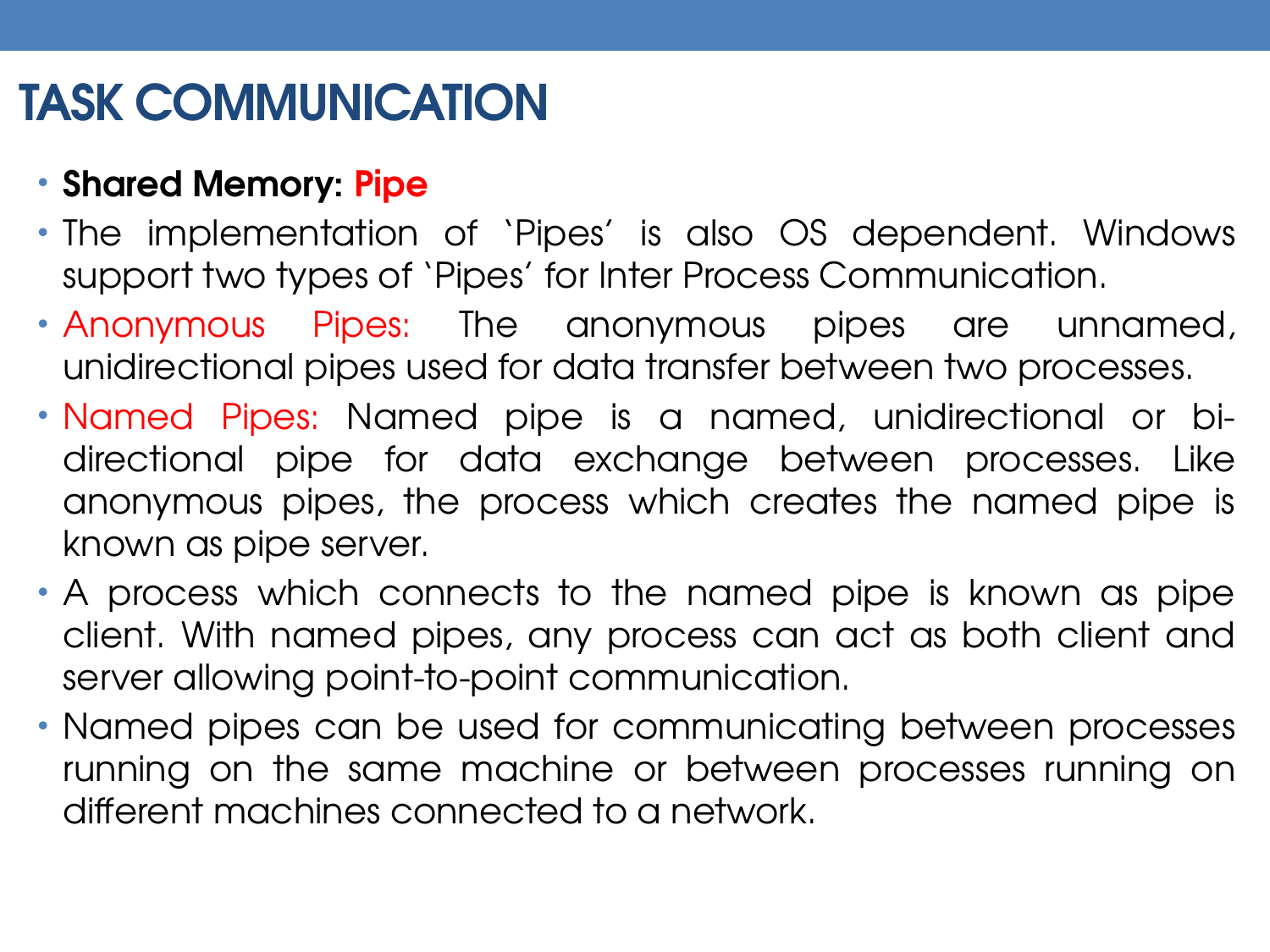

# TASK COMMUNICATION
Shared Memory: Pipe
The implementation of ‘Pipes’ is also OS dependent. Windows support two types of ‘Pipes’ for Inter Process Communication.
Anonymous Pipes: The anonymous pipes are unnamed, unidirectional pipes used for data transfer between two processes.
Named Pipes: Named pipe is a named, unidirectional or bi-directional pipe for data exchange between processes. Like anonymous pipes, the process which creates the named pipe is known as pipe server.
A process which connects to the named pipe is known as pipe client. With named pipes, any process can act as both client and server allowing point-to-point communication.
Named pipes can be used for communicating between processes running on the same machine or between processes running on different machines connected to a network.